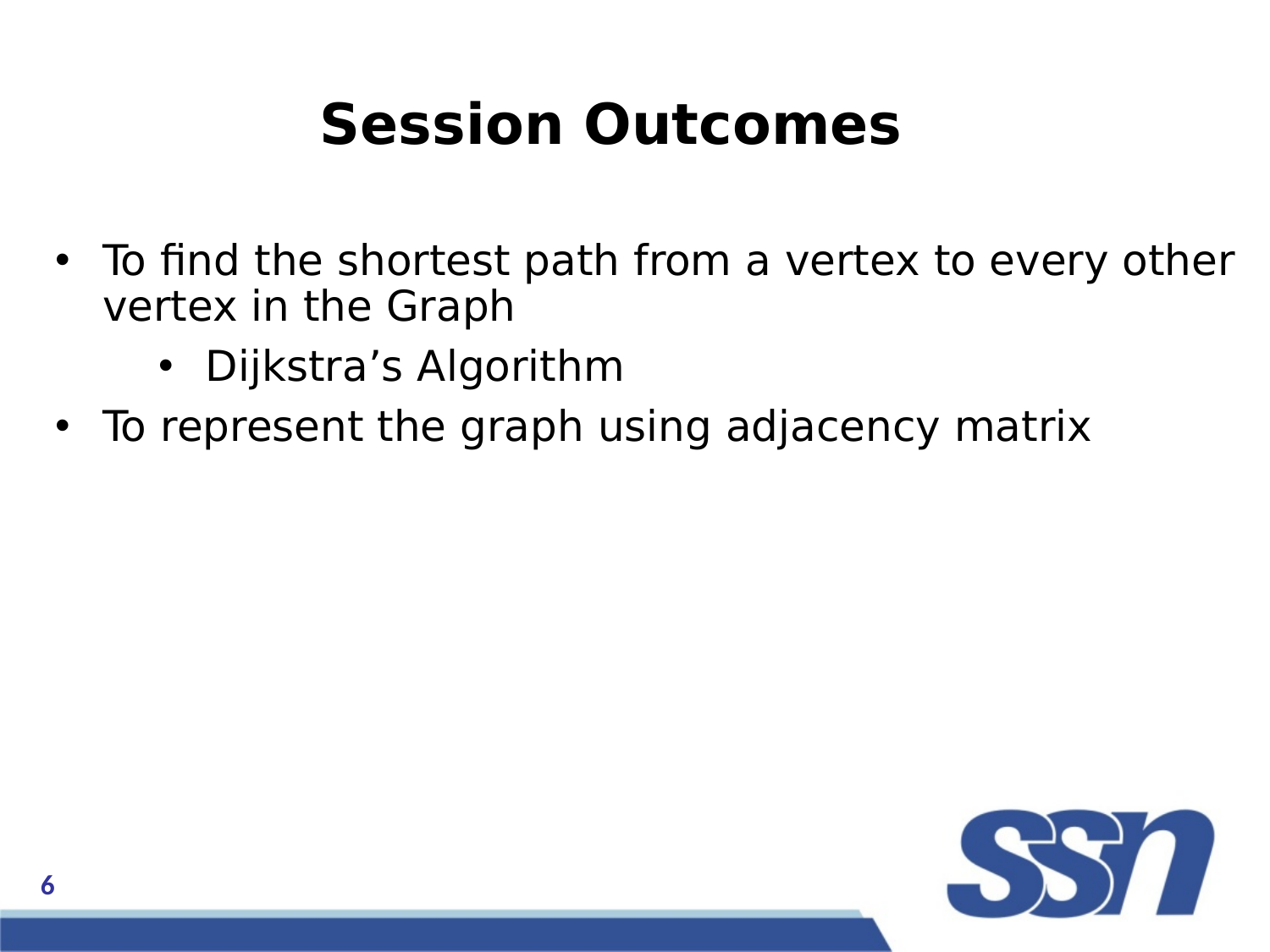

Session Outcomes

To find the shortest path from a vertex to every other vertex in the Graph
Dijkstra’s Algorithm
To represent the graph using adjacency matrix